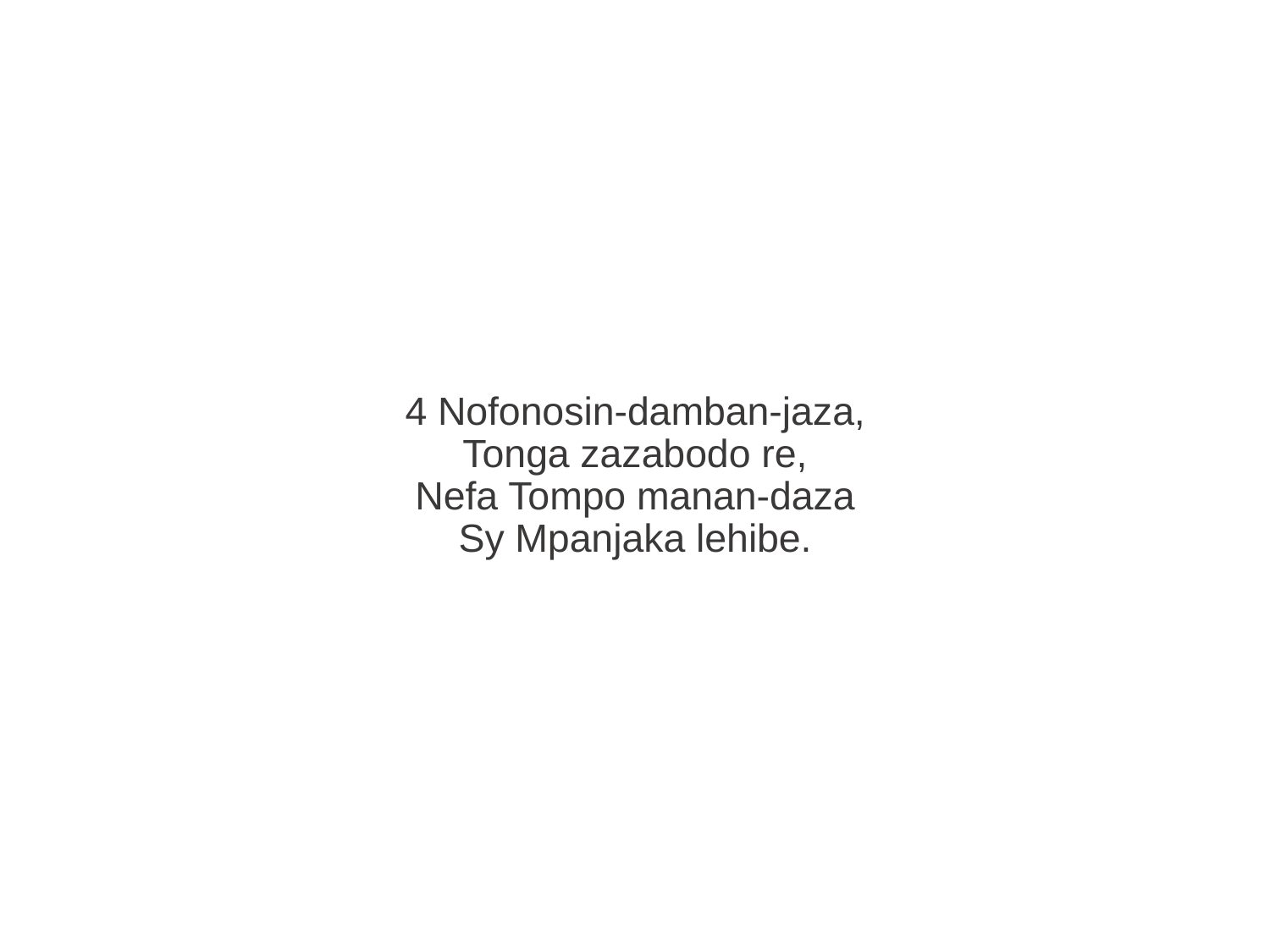

4 Nofonosin-damban-jaza,
Tonga zazabodo re,
Nefa Tompo manan-daza
Sy Mpanjaka lehibe.